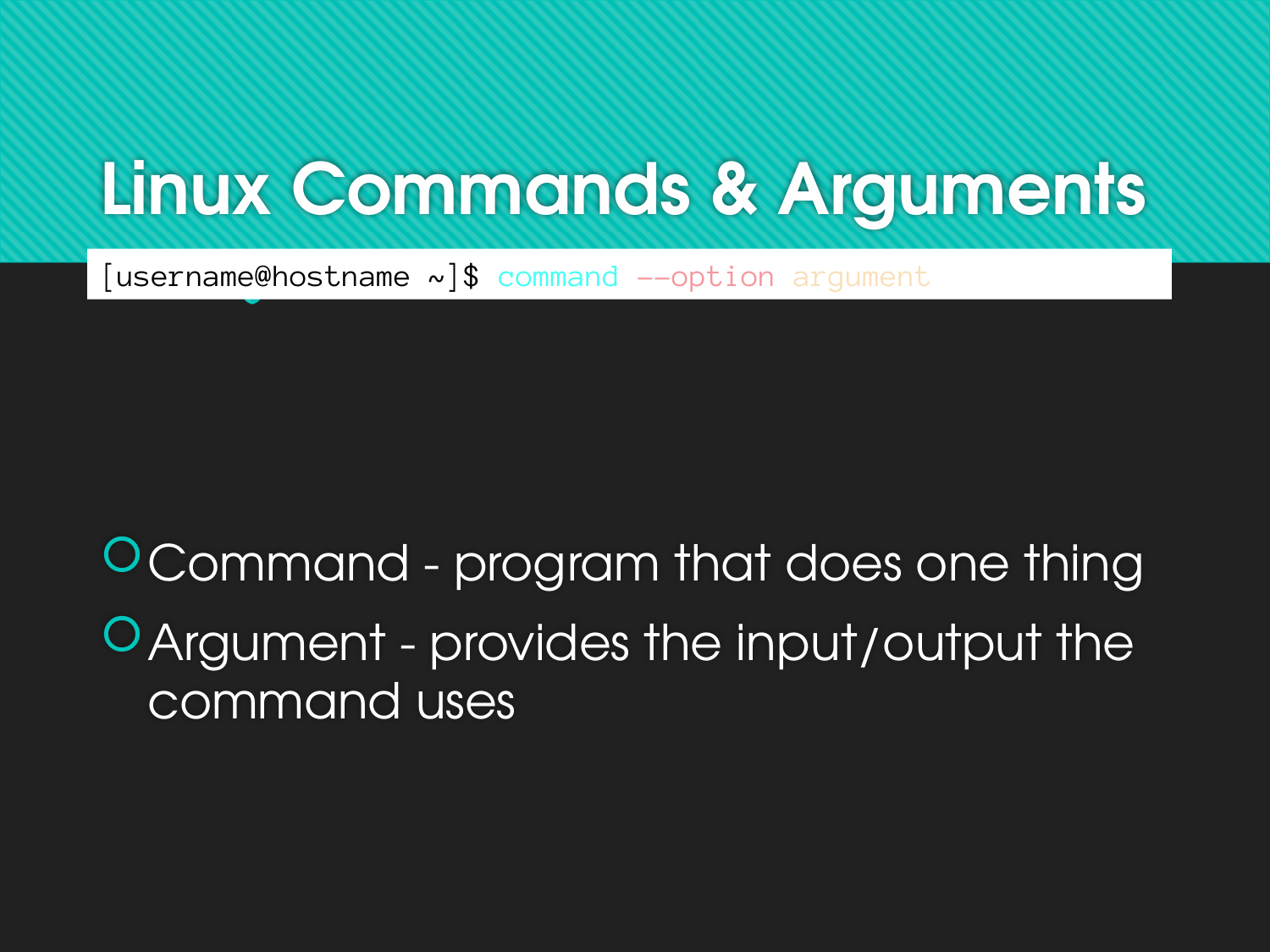

# Linux Commands & Arguments
[username@hostname ~]$ command --option argument

Command - program that does one thing
Argument - provides the input/output the command uses